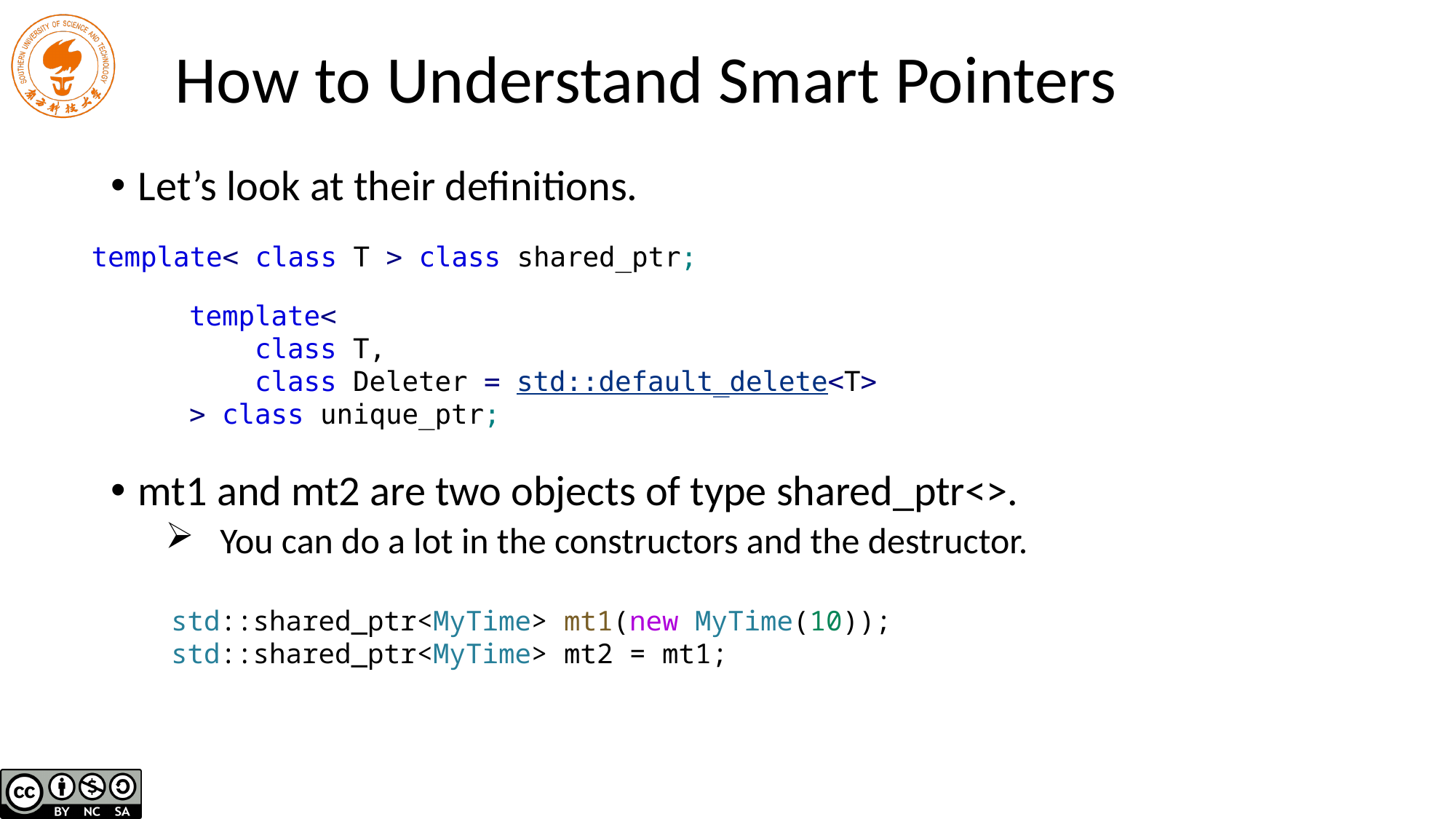

# How to Understand Smart Pointers
Let’s look at their definitions.

mt1 and mt2 are two objects of type shared_ptr<>.
You can do a lot in the constructors and the destructor.
template< class T > class shared_ptr;
template<
    class T,
    class Deleter = std::default_delete<T>
> class unique_ptr;
std::shared_ptr<MyTime> mt1(new MyTime(10));
std::shared_ptr<MyTime> mt2 = mt1;